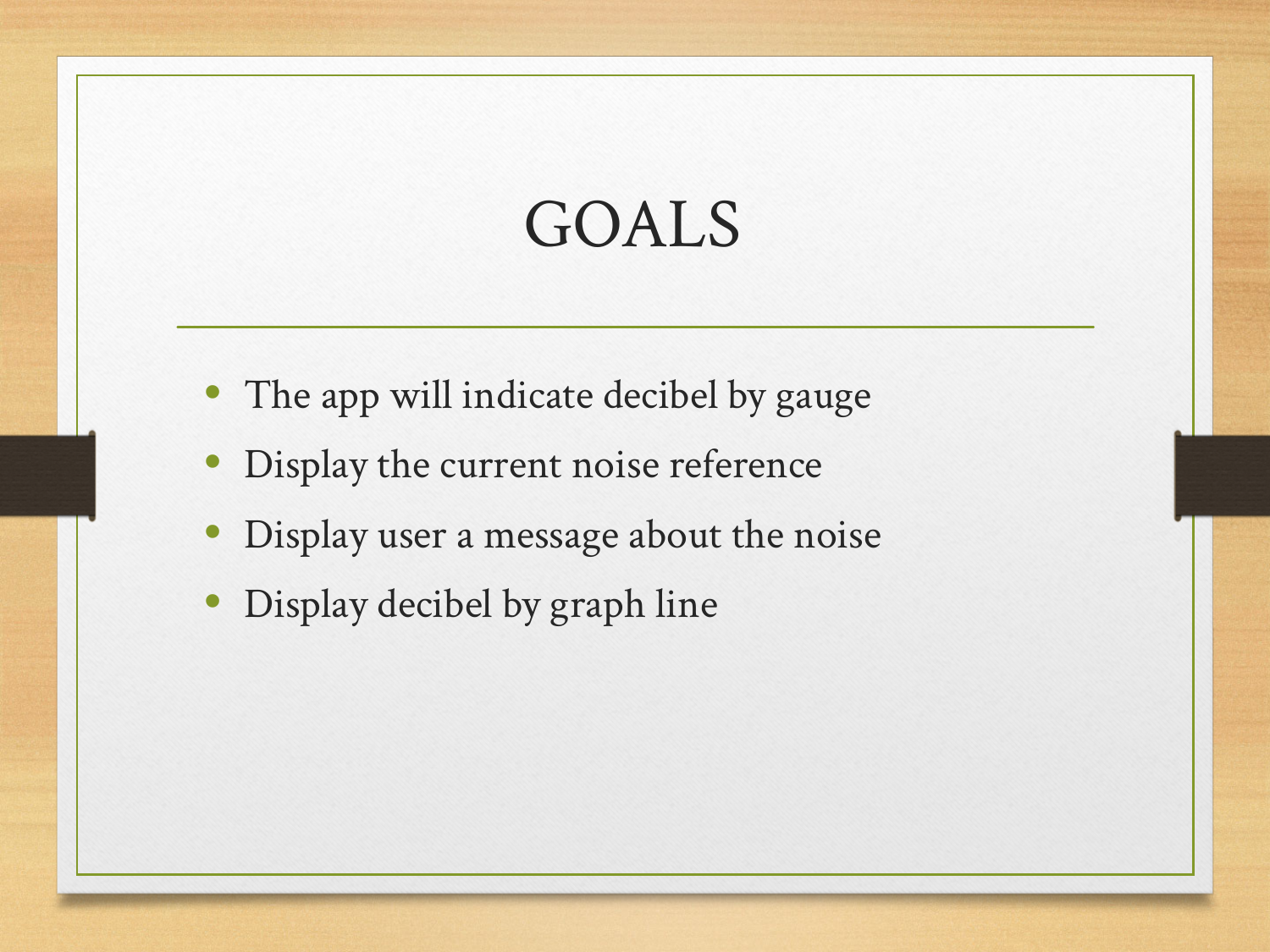

# GOALS
The app will indicate decibel by gauge
Display the current noise reference
Display user a message about the noise
Display decibel by graph line